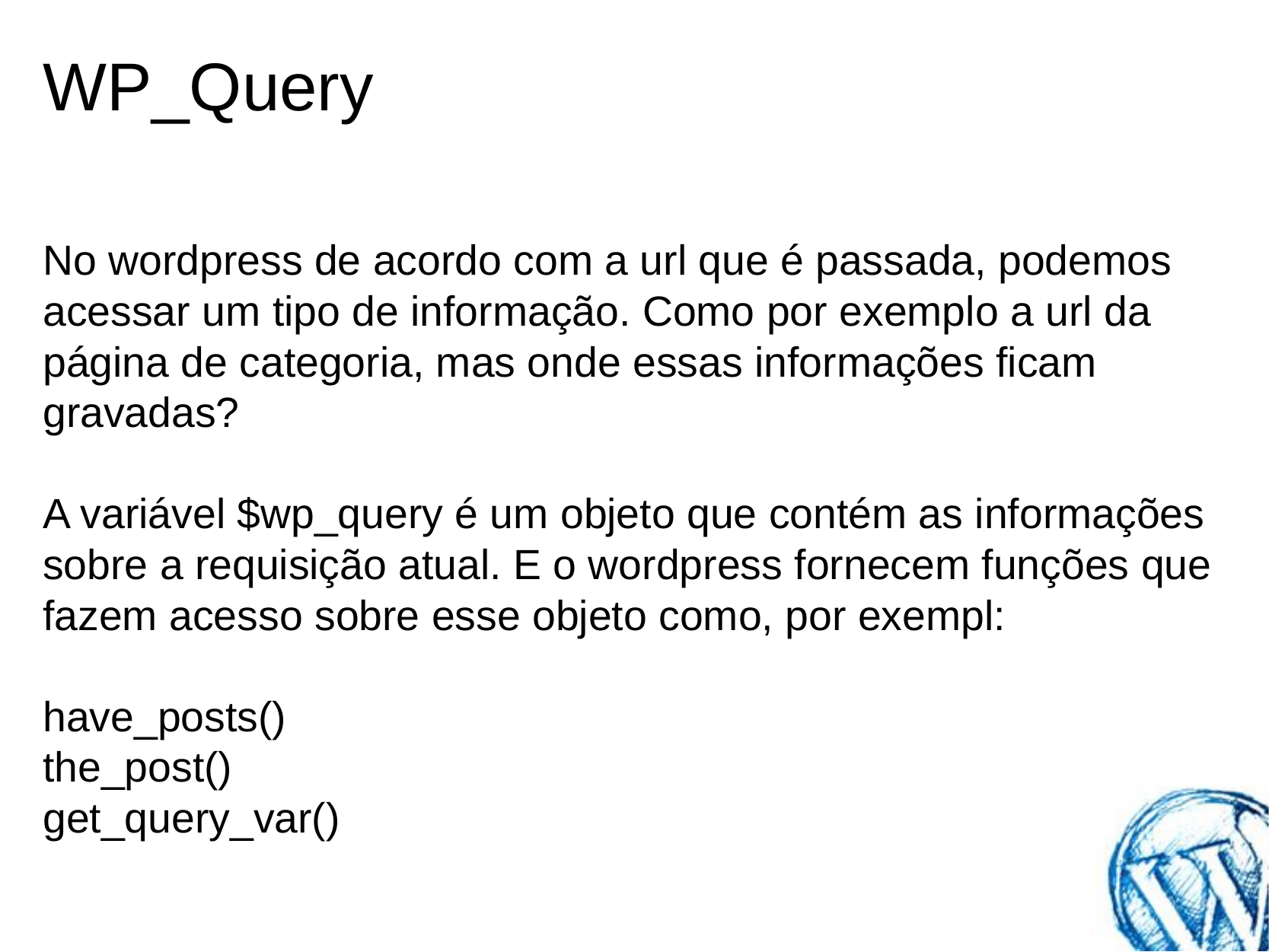

# WP_Query
No wordpress de acordo com a url que é passada, podemos acessar um tipo de informação. Como por exemplo a url da página de categoria, mas onde essas informações ficam gravadas?

A variável $wp_query é um objeto que contém as informações sobre a requisição atual. E o wordpress fornecem funções que fazem acesso sobre esse objeto como, por exempl:

have_posts()
the_post()
get_query_var()